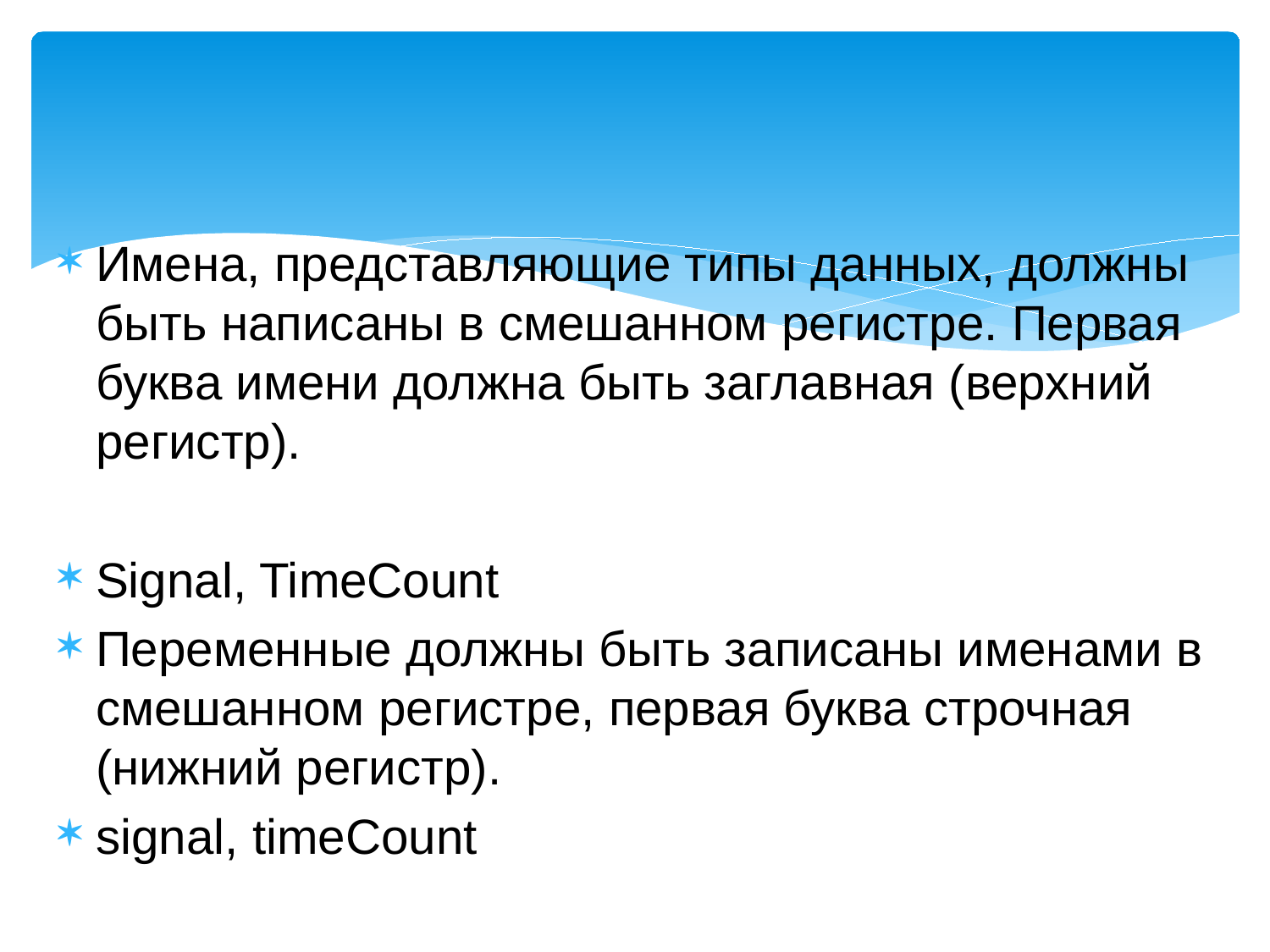

#
Имена, представляющие типы данных, должны быть написаны в смешанном регистре. Первая буква имени должна быть заглавная (верхний регистр).

Signal, TimeCount
Переменные должны быть записаны именами в смешанном регистре, первая буква строчная (нижний регистр).
signal, timeCount